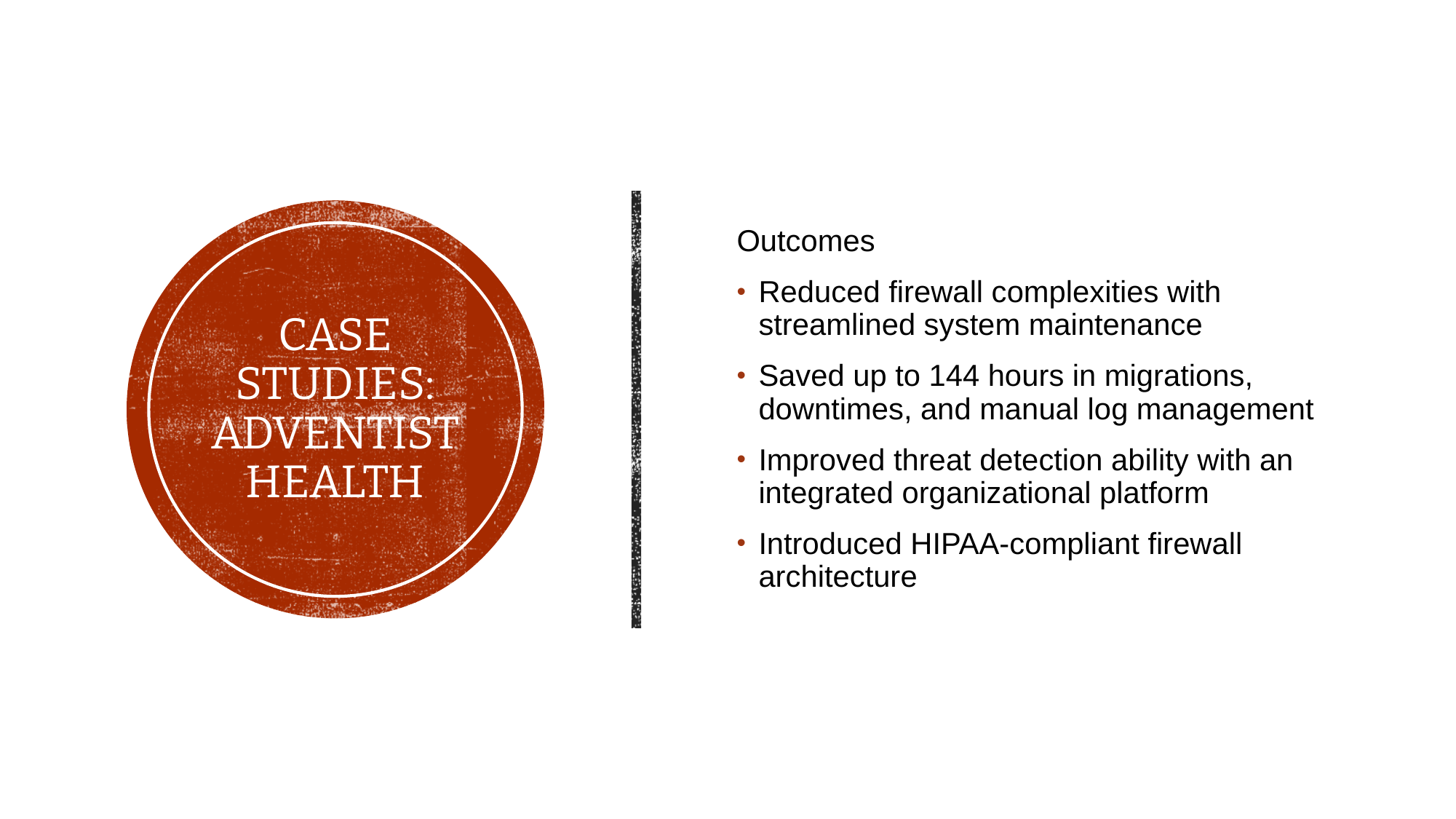

Outcomes
Reduced firewall complexities with streamlined system maintenance
Saved up to 144 hours in migrations, downtimes, and manual log management
Improved threat detection ability with an integrated organizational platform
Introduced HIPAA-compliant firewall architecture

# Case studies: Adventist health